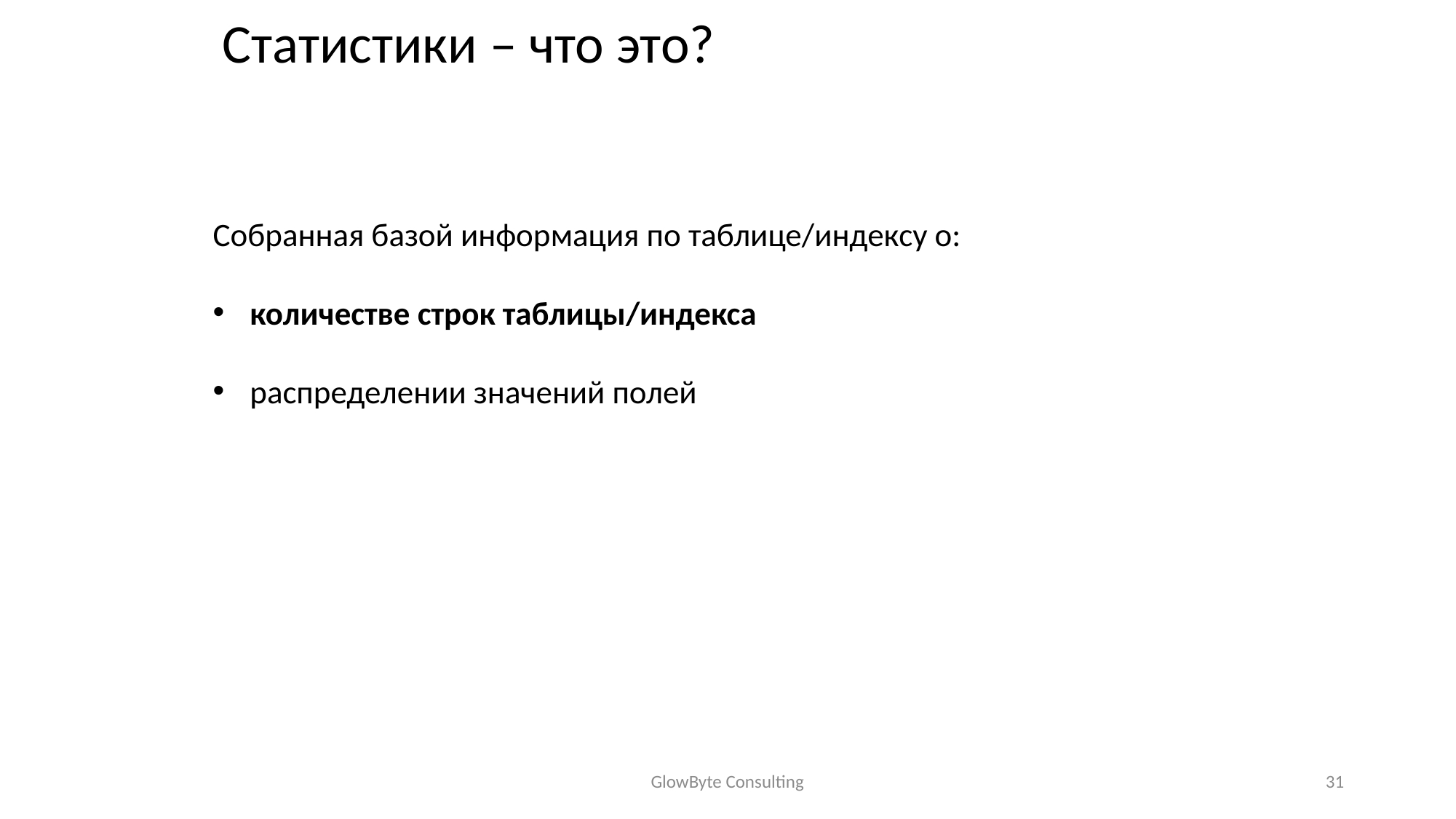

Статистики – что это?

Собранная базой информация по таблице/индексу о:

количестве строк таблицы/индекса

распределении значений полей
GlowByte Consulting
31